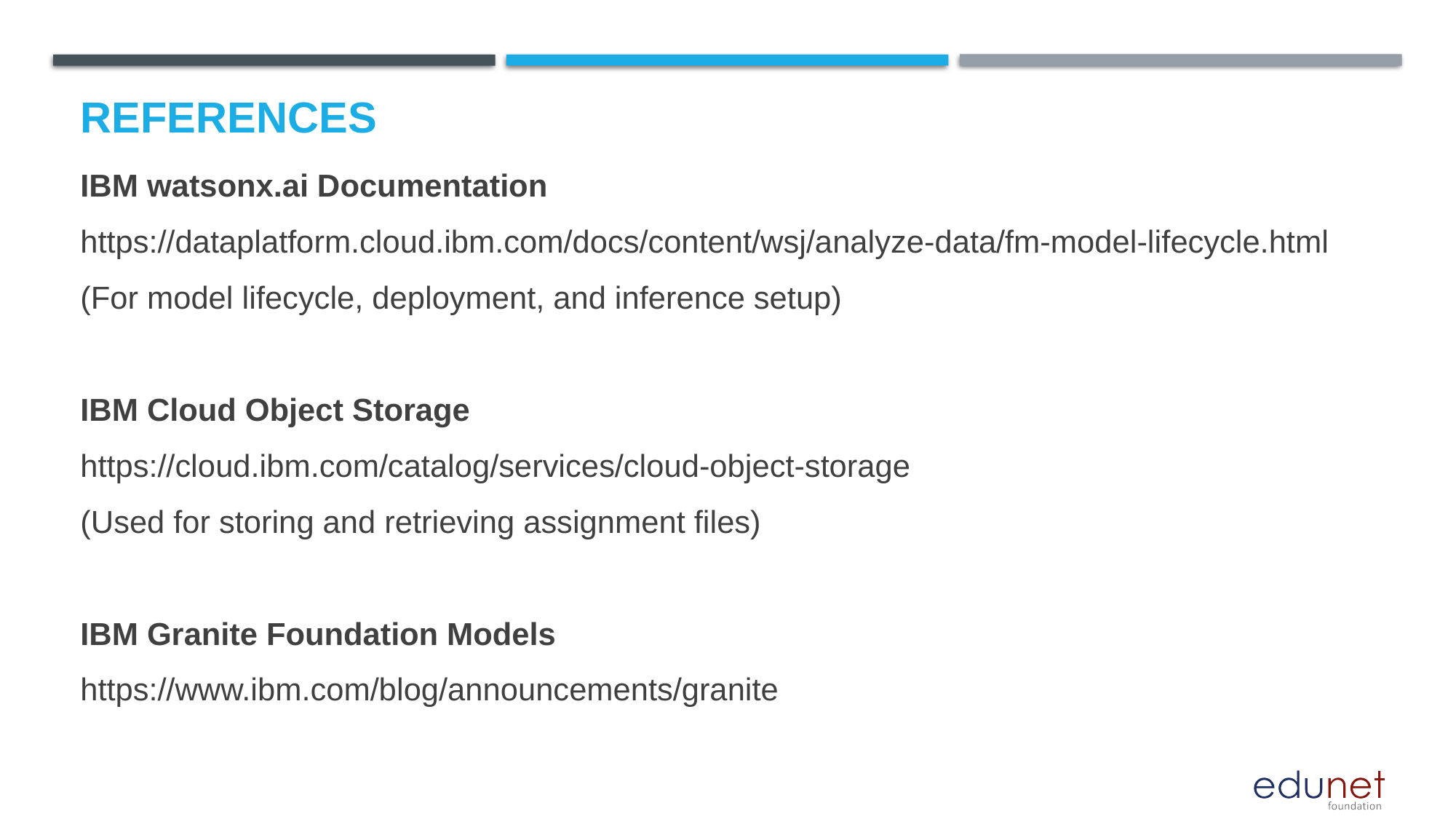

# References
IBM watsonx.ai Documentation
https://dataplatform.cloud.ibm.com/docs/content/wsj/analyze-data/fm-model-lifecycle.html
(For model lifecycle, deployment, and inference setup)

IBM Cloud Object Storage
https://cloud.ibm.com/catalog/services/cloud-object-storage
(Used for storing and retrieving assignment files)

IBM Granite Foundation Models
https://www.ibm.com/blog/announcements/granite